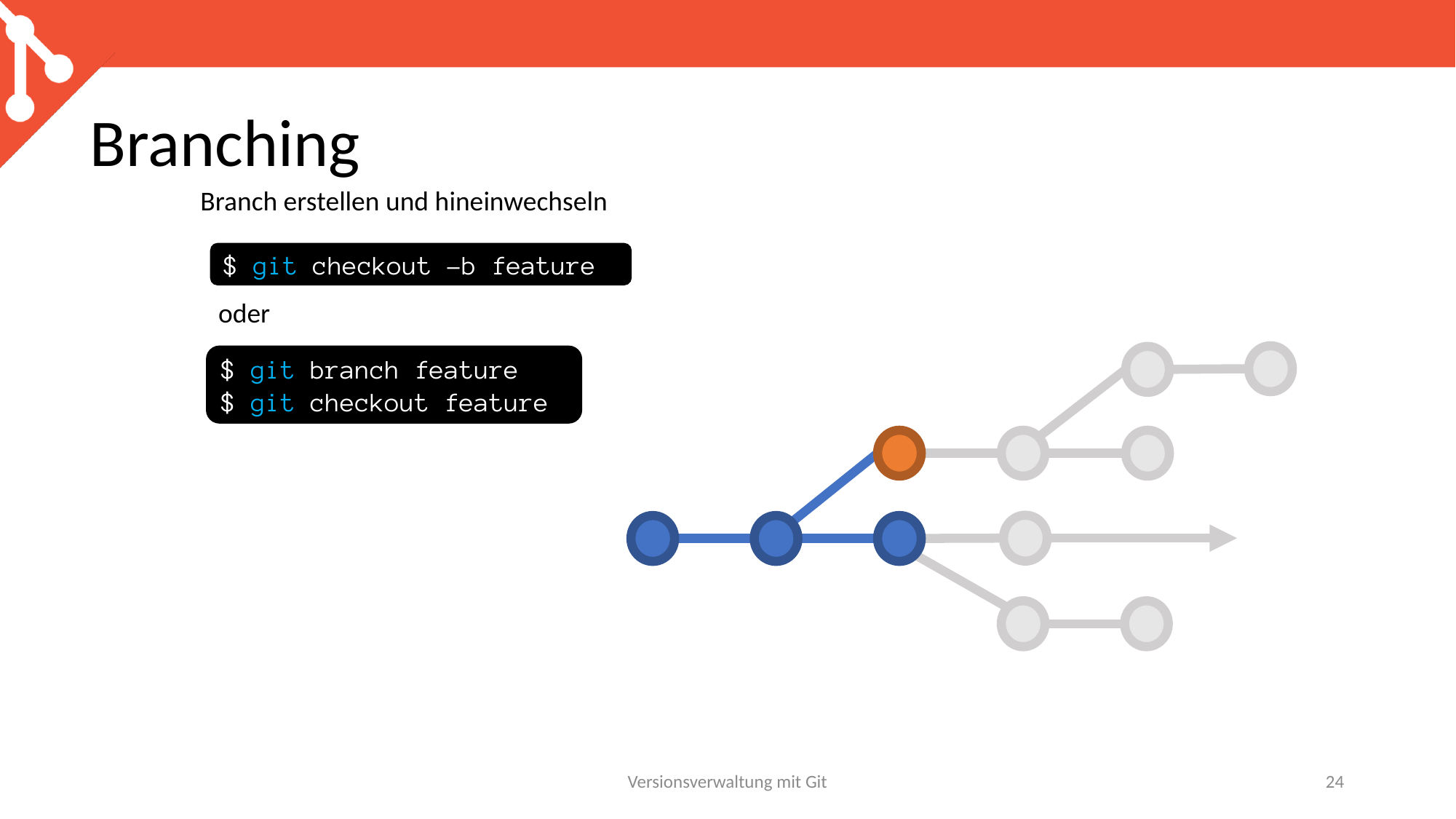

# Branching
Branch erstellen und hineinwechseln
$ git checkout -b feature
oder

$ git branch feature
$ git checkout feature
Versionsverwaltung mit Git
24